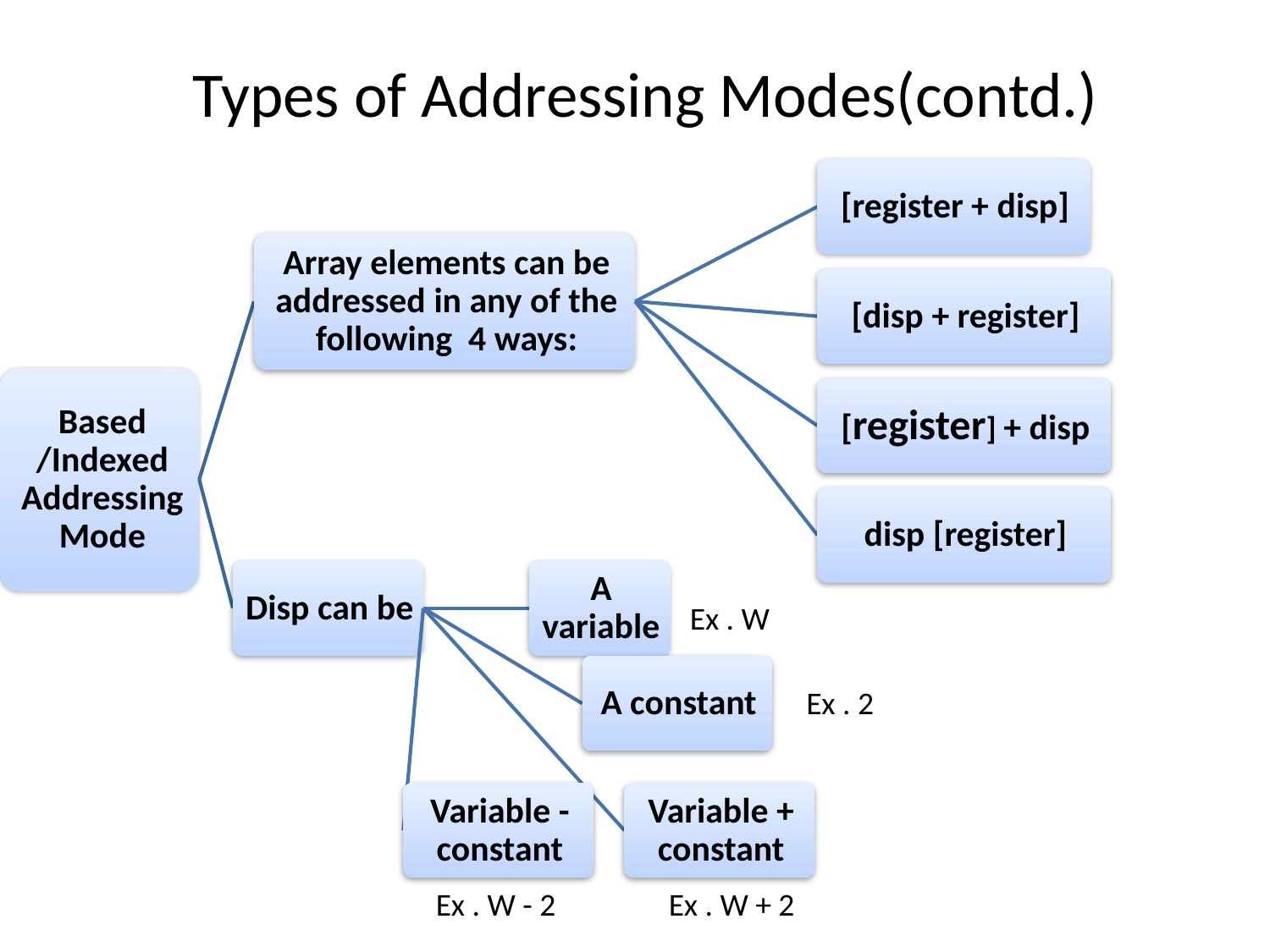

# Types of Addressing Modes(contd.)
Based /Indexed Addressing Mode

Array elements can be addressed in any of the following  4 ways:

[register + disp]

[disp + register]

[register] + disp

disp [register]

Disp can be

A variable

A constant

Variable + constant

Variable - constant
Ex . W
Ex . 2
Ex . W - 2
Ex . W + 2